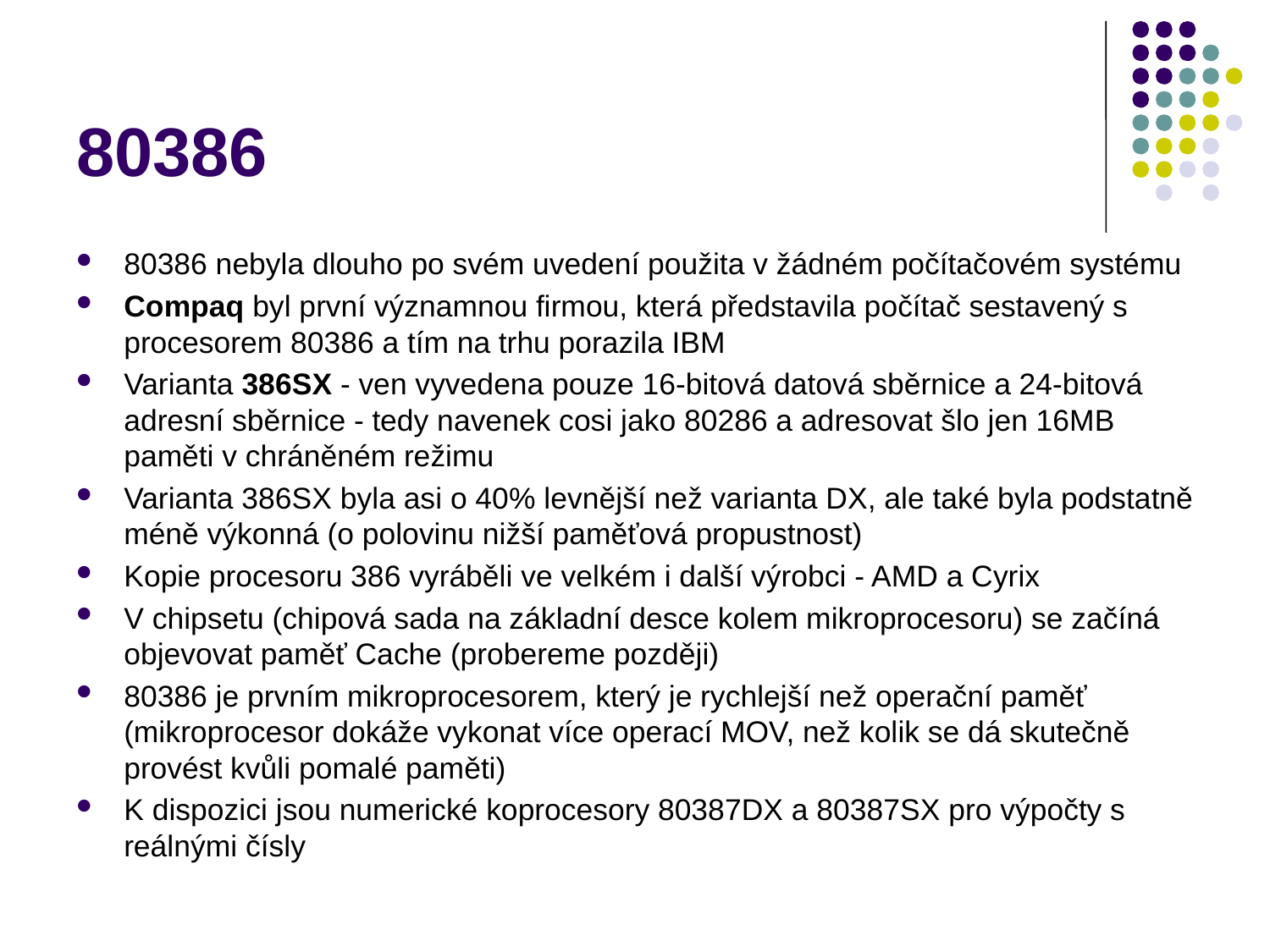

# 80386
80386 nebyla dlouho po svém uvedení použita v žádném počítačovém systému
Compaq byl první významnou firmou, která představila počítač sestavený s procesorem 80386 a tím na trhu porazila IBM
Varianta 386SX - ven vyvedena pouze 16-bitová datová sběrnice a 24-bitová adresní sběrnice - tedy navenek cosi jako 80286 a adresovat šlo jen 16MB paměti v chráněném režimu
Varianta 386SX byla asi o 40% levnější než varianta DX, ale také byla podstatně méně výkonná (o polovinu nižší paměťová propustnost)
Kopie procesoru 386 vyráběli ve velkém i další výrobci - AMD a Cyrix
V chipsetu (chipová sada na základní desce kolem mikroprocesoru) se začíná objevovat paměť Cache (probereme později)
80386 je prvním mikroprocesorem, který je rychlejší než operační paměť (mikroprocesor dokáže vykonat více operací MOV, než kolik se dá skutečně provést kvůli pomalé paměti)
K dispozici jsou numerické koprocesory 80387DX a 80387SX pro výpočty s reálnými čísly